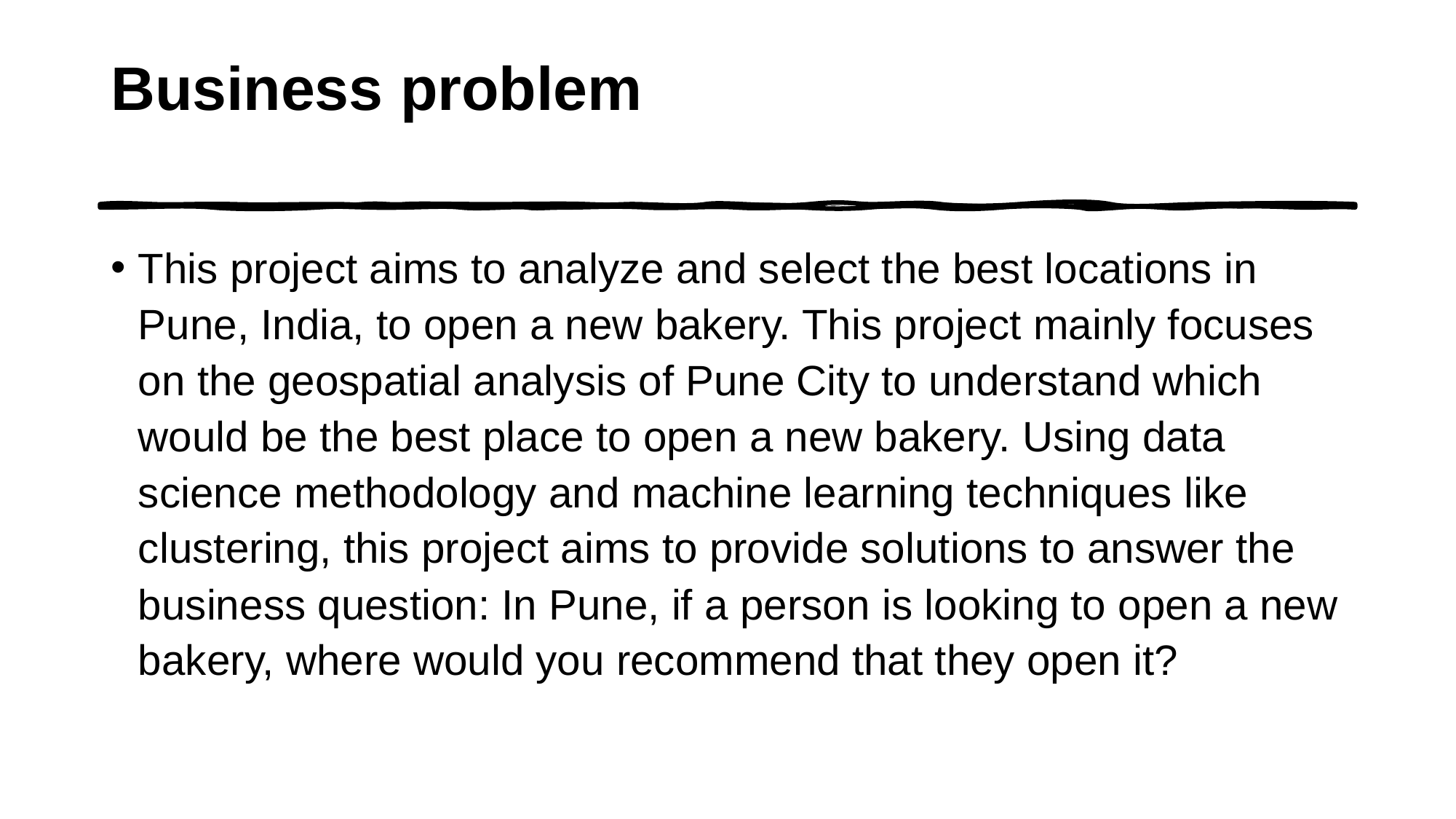

# Business problem
This project aims to analyze and select the best locations in Pune, India, to open a new bakery. This project mainly focuses on the geospatial analysis of Pune City to understand which would be the best place to open a new bakery. Using data science methodology and machine learning techniques like clustering, this project aims to provide solutions to answer the business question: In Pune, if a person is looking to open a new bakery, where would you recommend that they open it?